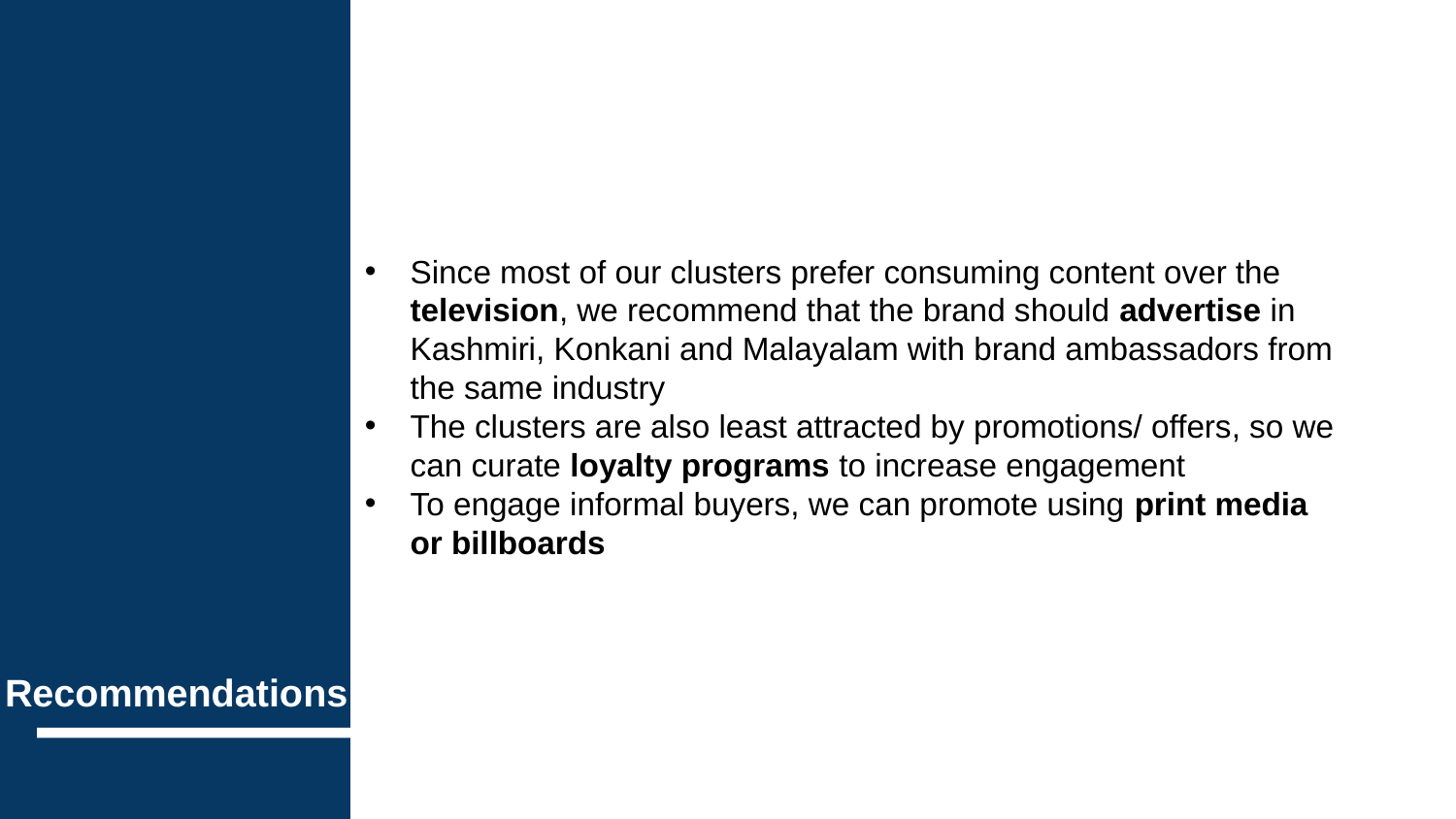

Since most of our clusters prefer consuming content over the television, we recommend that the brand should advertise in Kashmiri, Konkani and Malayalam with brand ambassadors from the same industry
The clusters are also least attracted by promotions/ offers, so we can curate loyalty programs to increase engagement
To engage informal buyers, we can promote using print media or billboards

# Recommendations